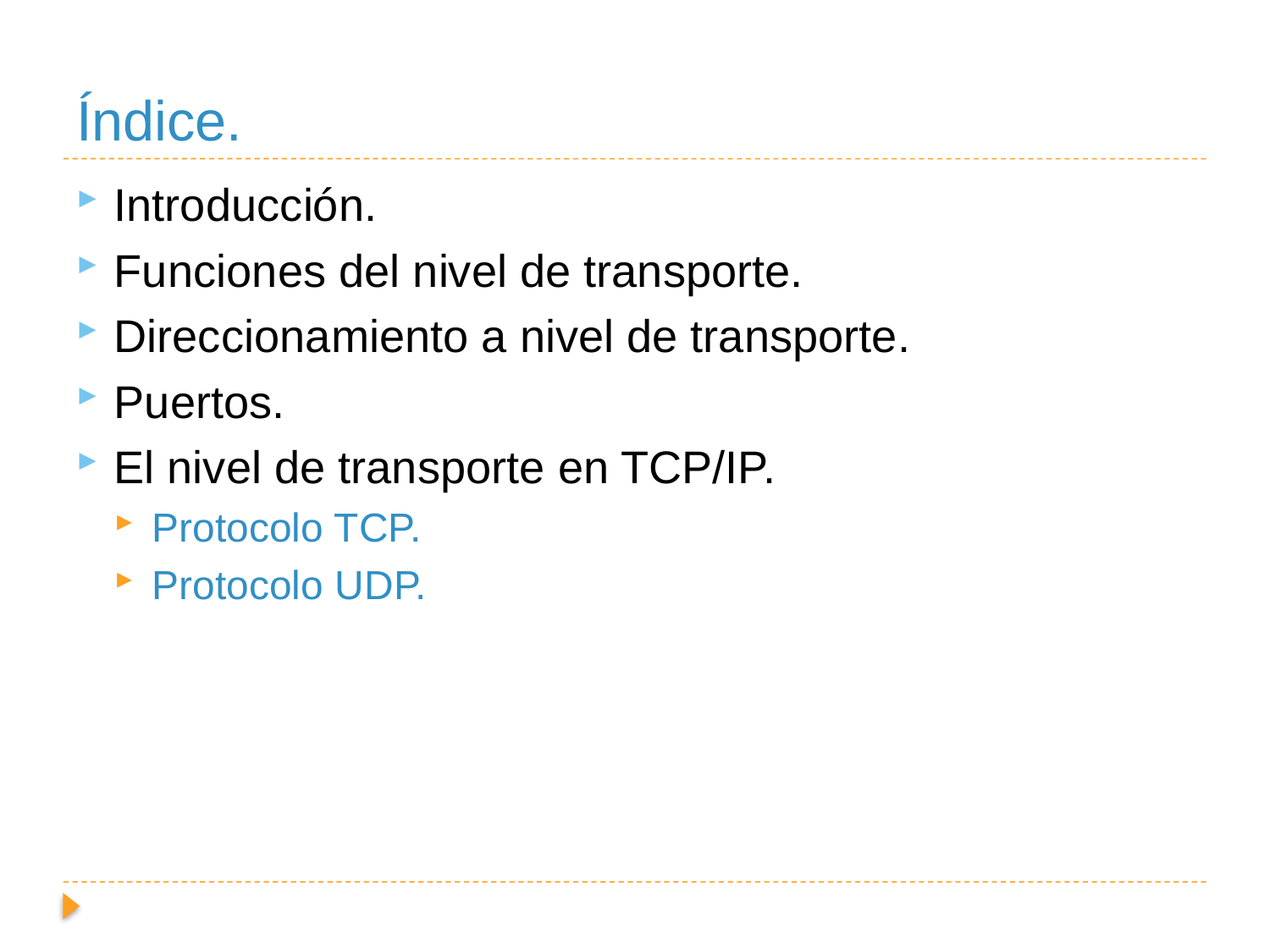

# Índice.
Introducción.
Funciones del nivel de transporte.
Direccionamiento a nivel de transporte.
Puertos.
El nivel de transporte en TCP/IP.
Protocolo TCP.
Protocolo UDP.